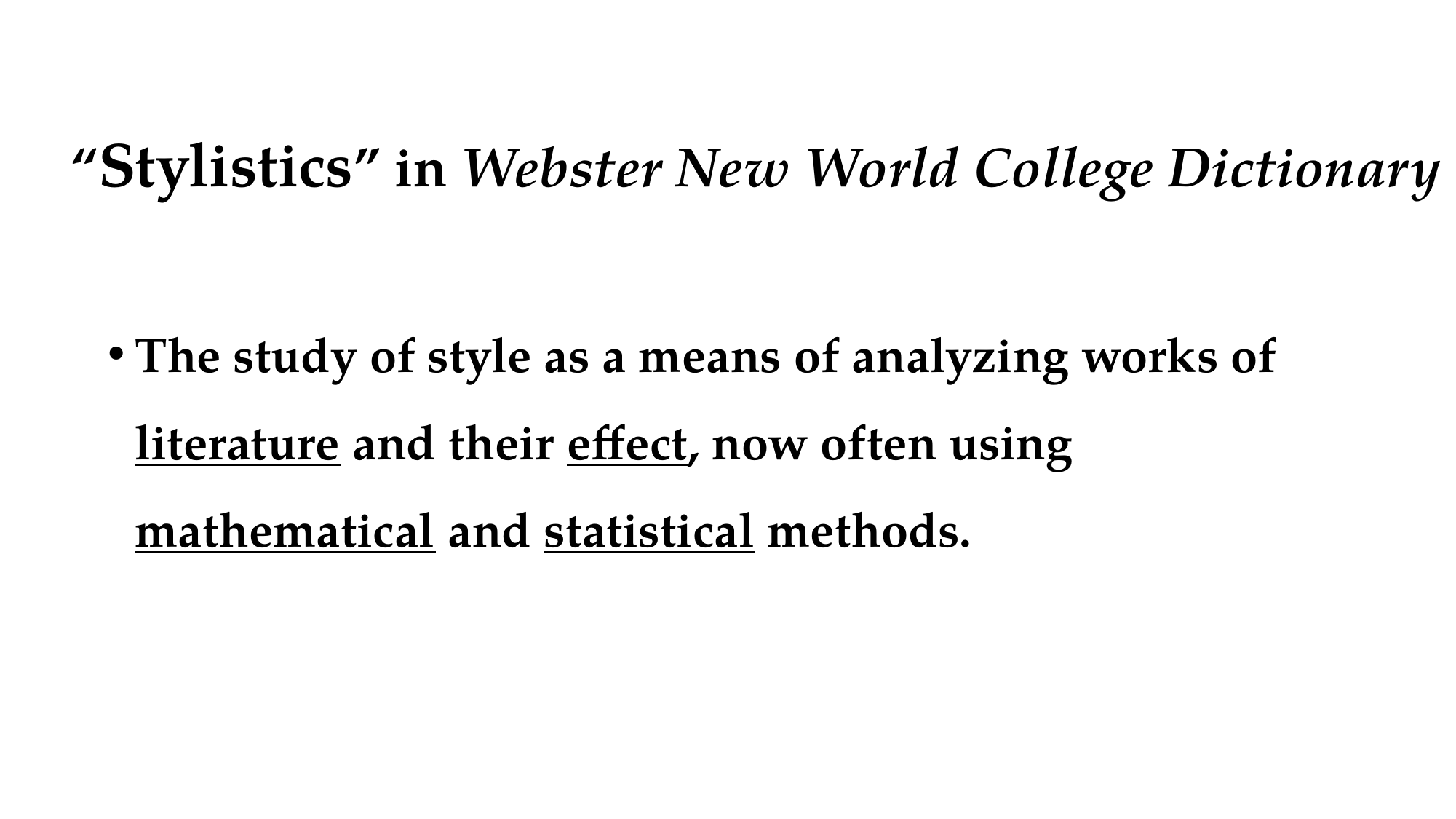

# “Stylistics” in Webster New World College Dictionary
The study of style as a means of analyzing works of literature and their effect, now often using mathematical and statistical methods.